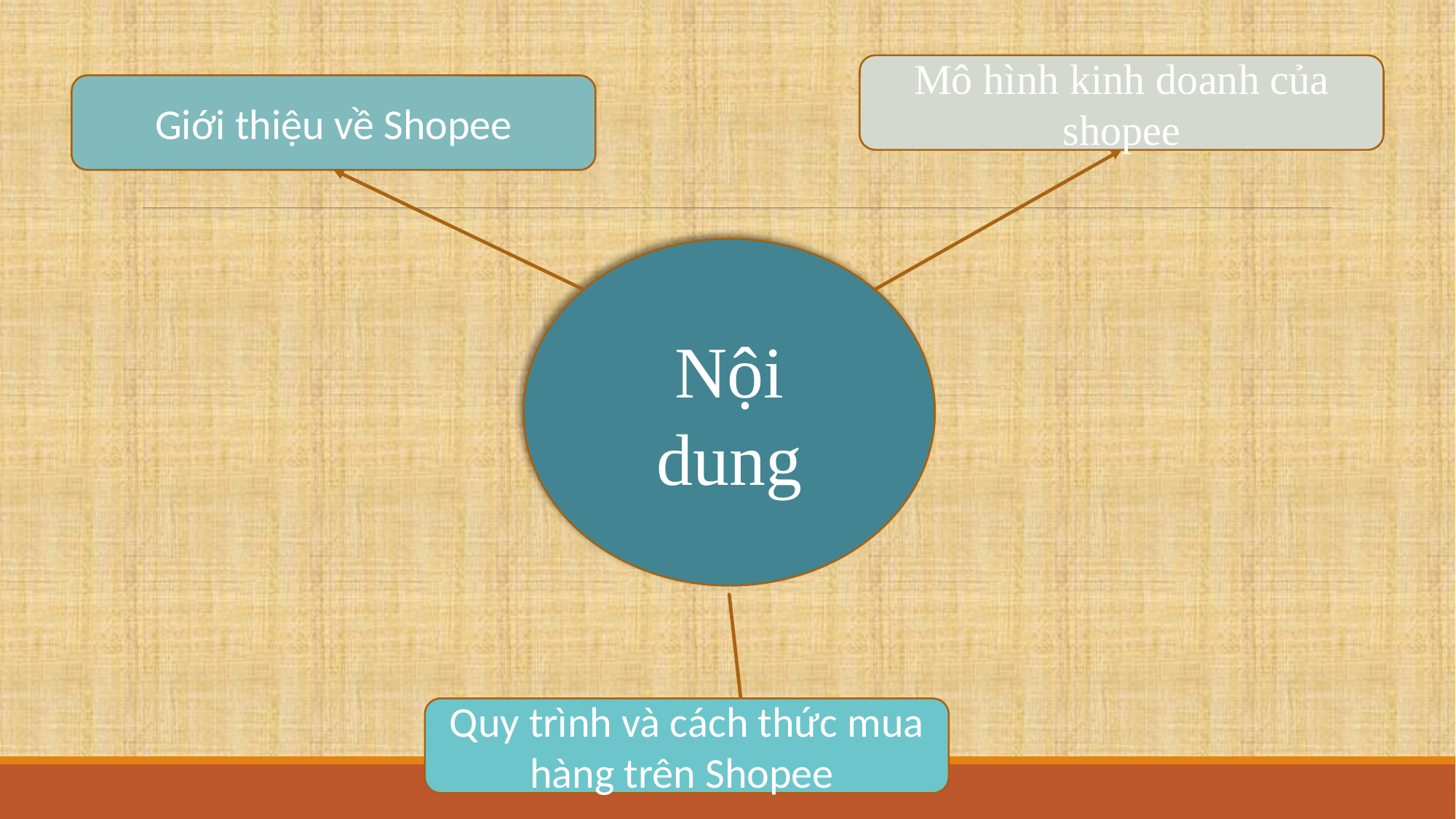

Mô hình kinh doanh của shopee
Giới thiệu về Shopee
Nội dung
Quy trình và cách thức mua hàng trên Shopee